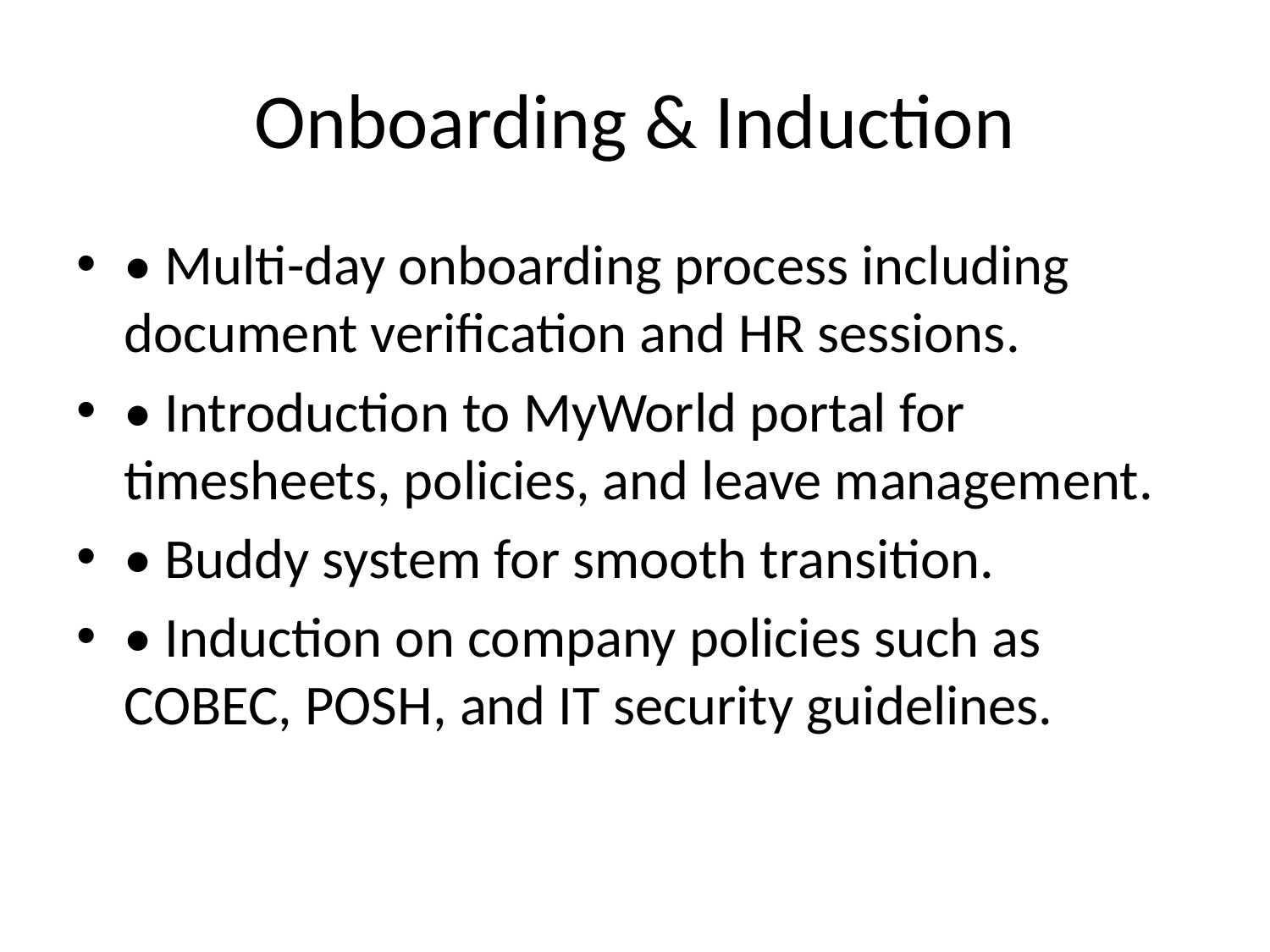

# Onboarding & Induction
• Multi-day onboarding process including document verification and HR sessions.
• Introduction to MyWorld portal for timesheets, policies, and leave management.
• Buddy system for smooth transition.
• Induction on company policies such as COBEC, POSH, and IT security guidelines.